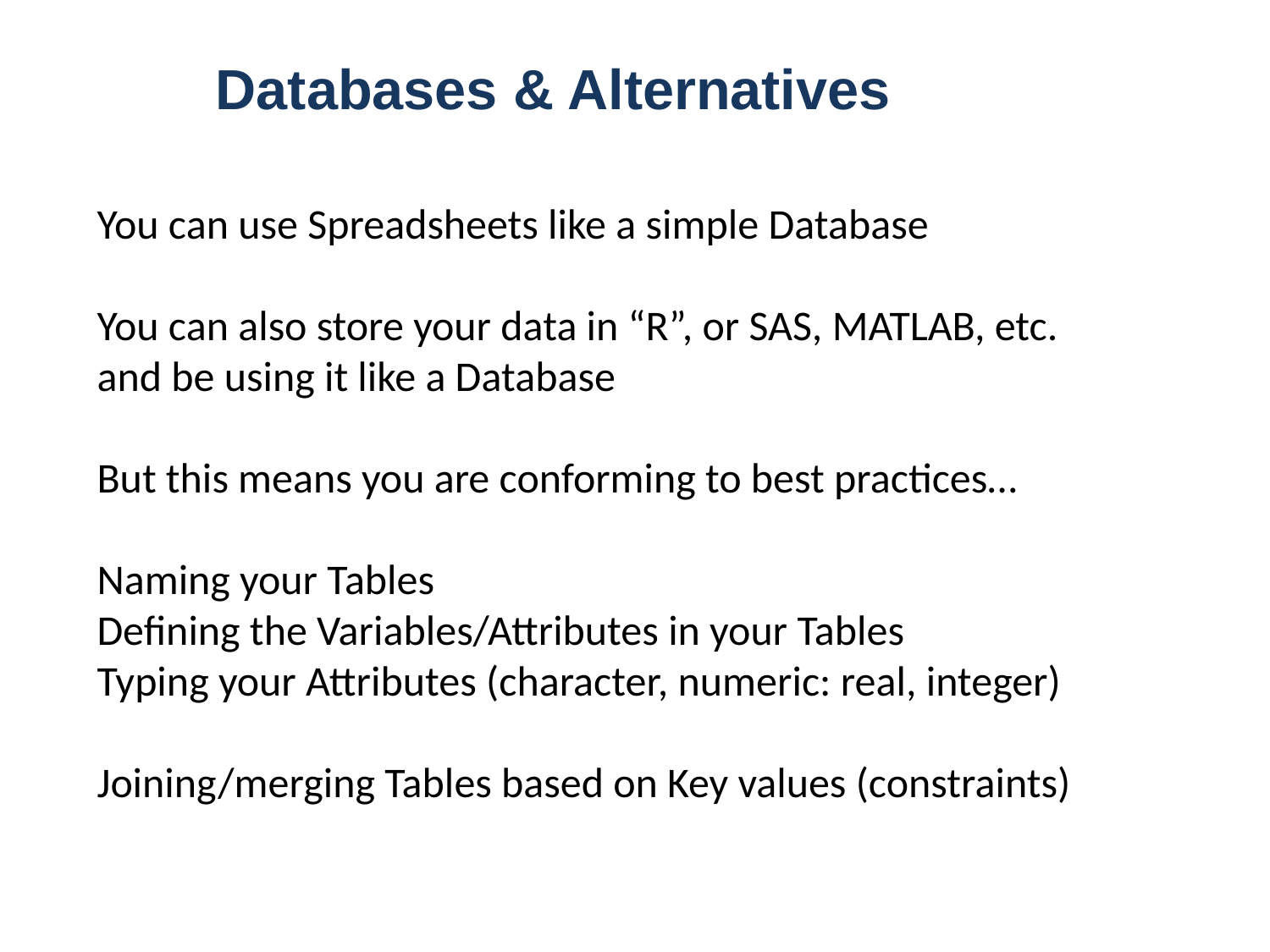

# Databases & Alternatives
You can use Spreadsheets like a simple Database

You can also store your data in “R”, or SAS, MATLAB, etc. and be using it like a Database

But this means you are conforming to best practices…

Naming your Tables
Defining the Variables/Attributes in your Tables
Typing your Attributes (character, numeric: real, integer)

Joining/merging Tables based on Key values (constraints)